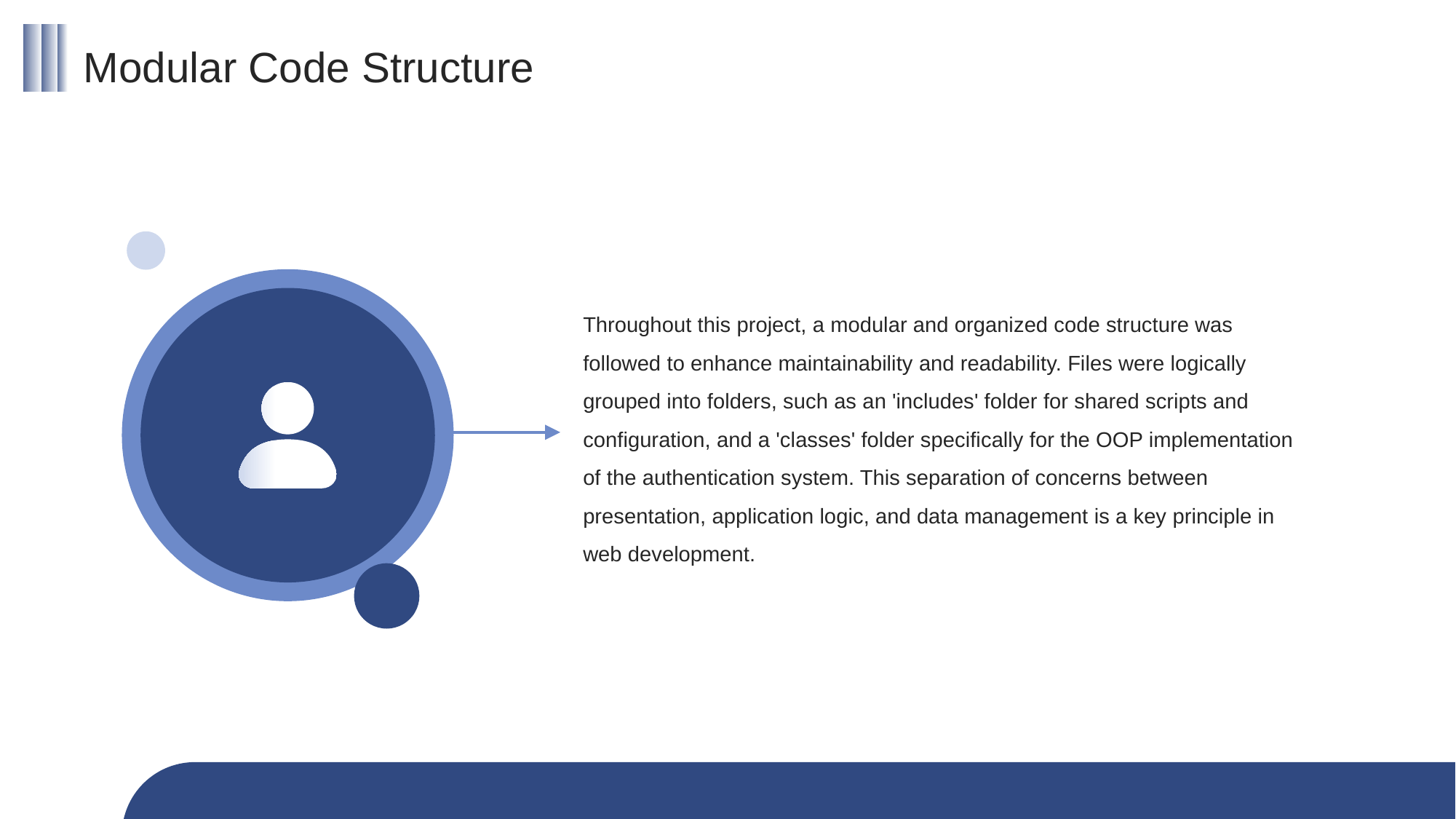

Modular Code Structure

Throughout this project, a modular and organized code structure was followed to enhance maintainability and readability. Files were logically grouped into folders, such as an 'includes' folder for shared scripts and configuration, and a 'classes' folder specifically for the OOP implementation of the authentication system. This separation of concerns between presentation, application logic, and data management is a key principle in web development.